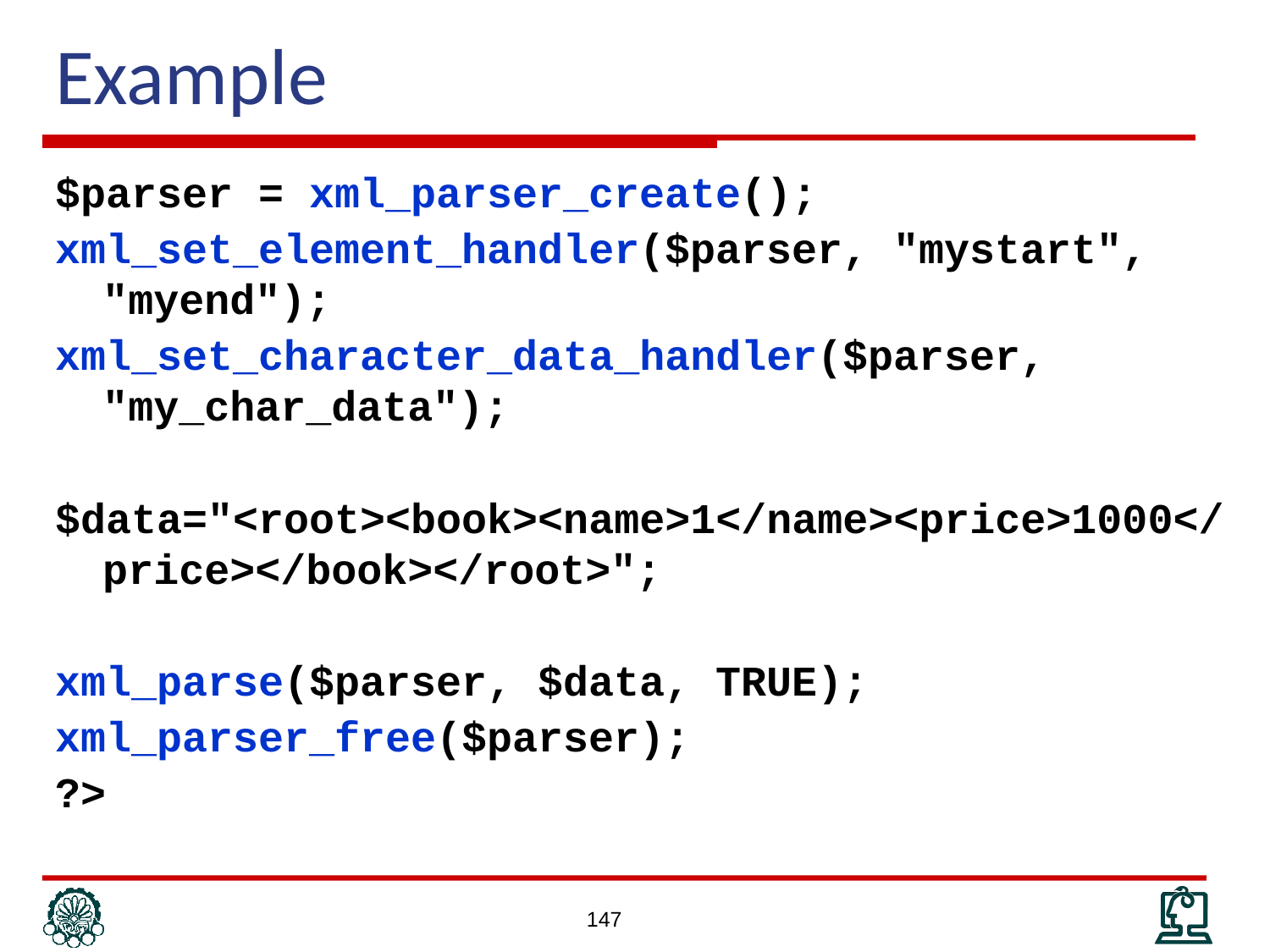

# Example
$parser = xml_parser_create();
xml_set_element_handler($parser, "mystart", "myend");
xml_set_character_data_handler($parser, "my_char_data");

$data="<root><book><name>1</name><price>1000</price></book></root>";

xml_parse($parser, $data, TRUE);
xml_parser_free($parser);
?>

147